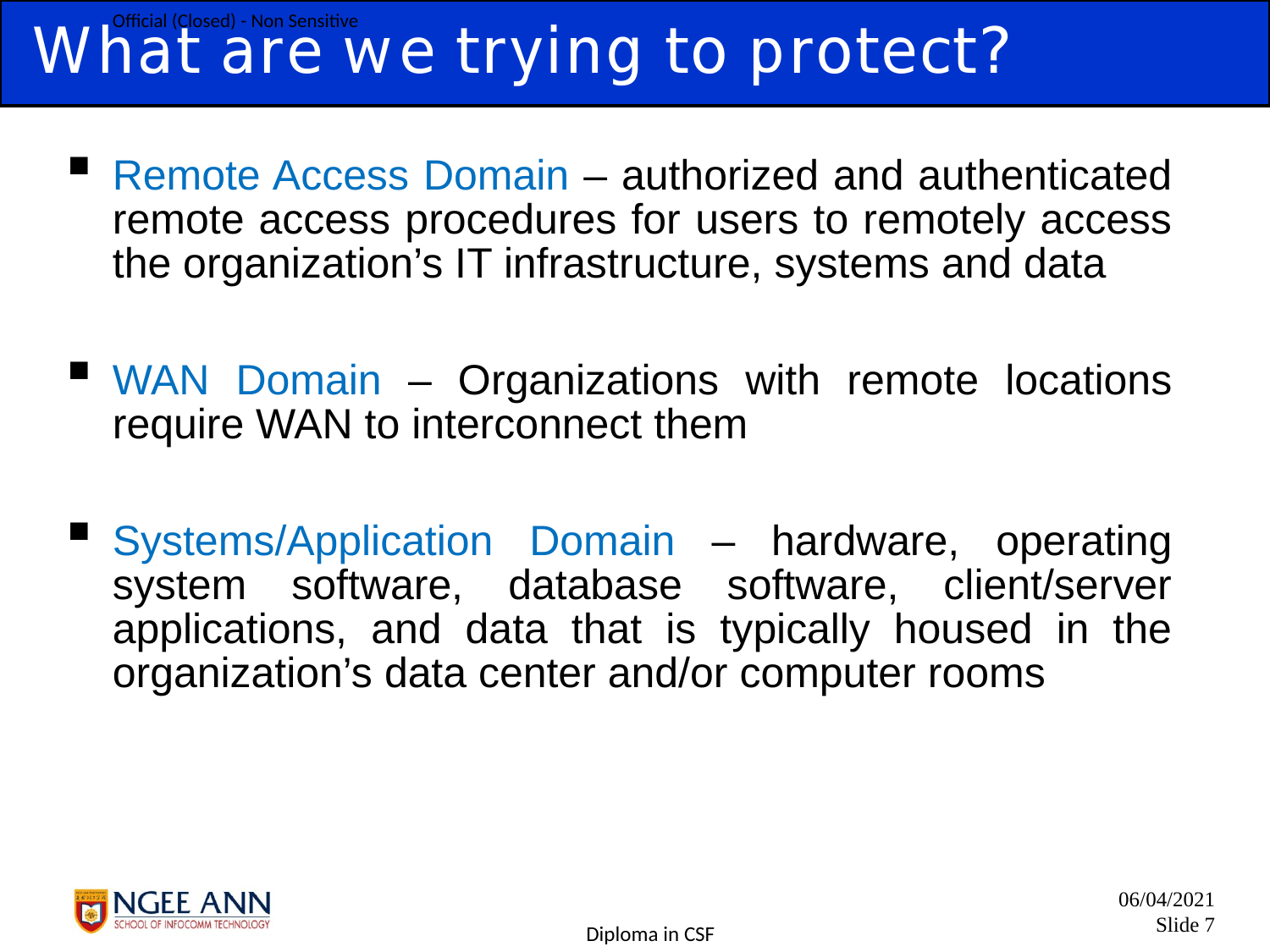

# What are we trying to protect?
Remote Access Domain – authorized and authenticated remote access procedures for users to remotely access the organization’s IT infrastructure, systems and data

WAN Domain – Organizations with remote locations require WAN to interconnect them

Systems/Application Domain – hardware, operating system software, database software, client/server applications, and data that is typically housed in the organization’s data center and/or computer rooms